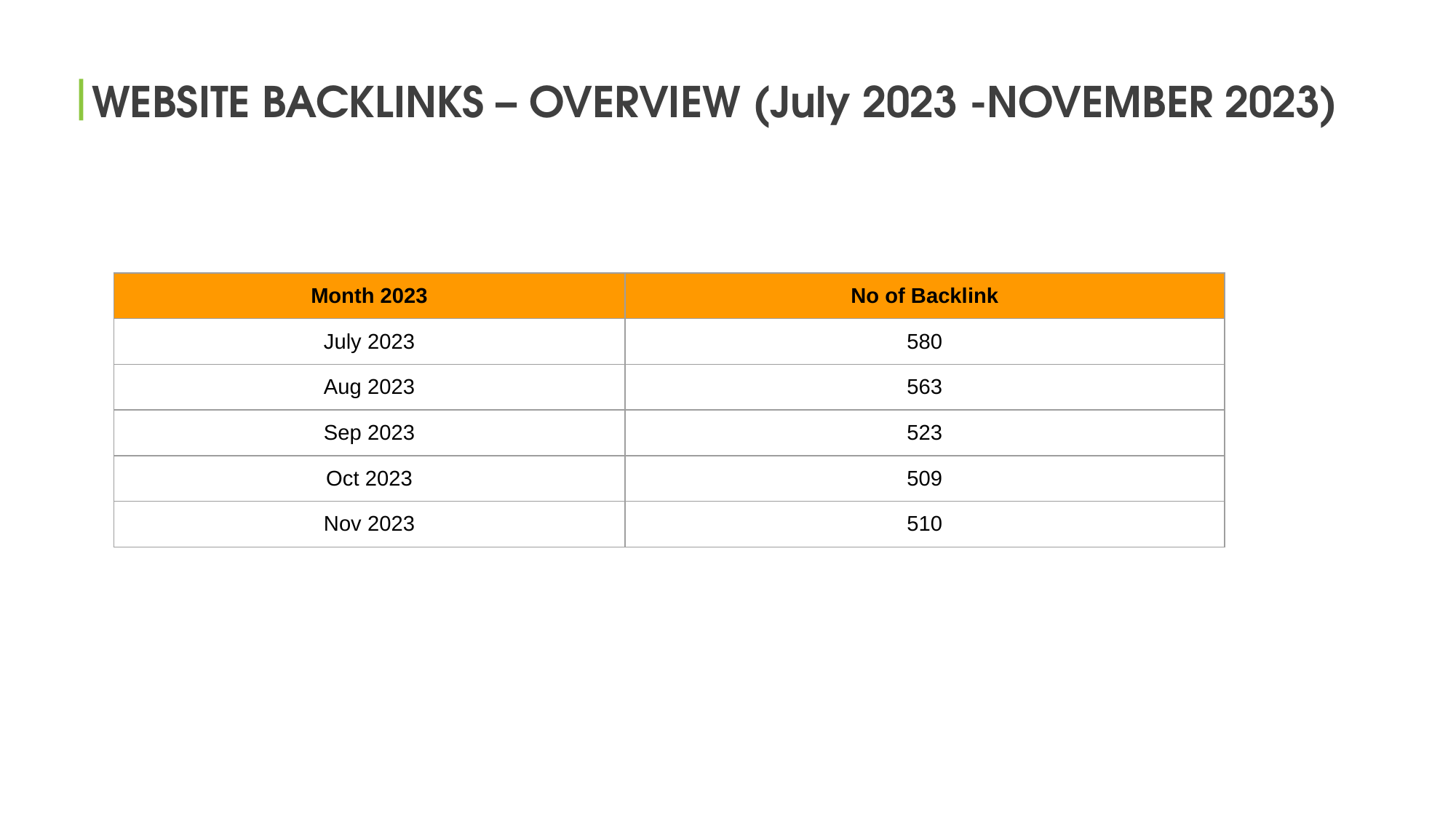

# WEBSITE BACKLINKS – OVERVIEW (July 2023 -NOVEMBER 2023)
| Month 2023 | No of Backlink |
| --- | --- |
| July 2023 | 580 |
| Aug 2023 | 563 |
| Sep 2023 | 523 |
| Oct 2023 | 509 |
| Nov 2023 | 510 |